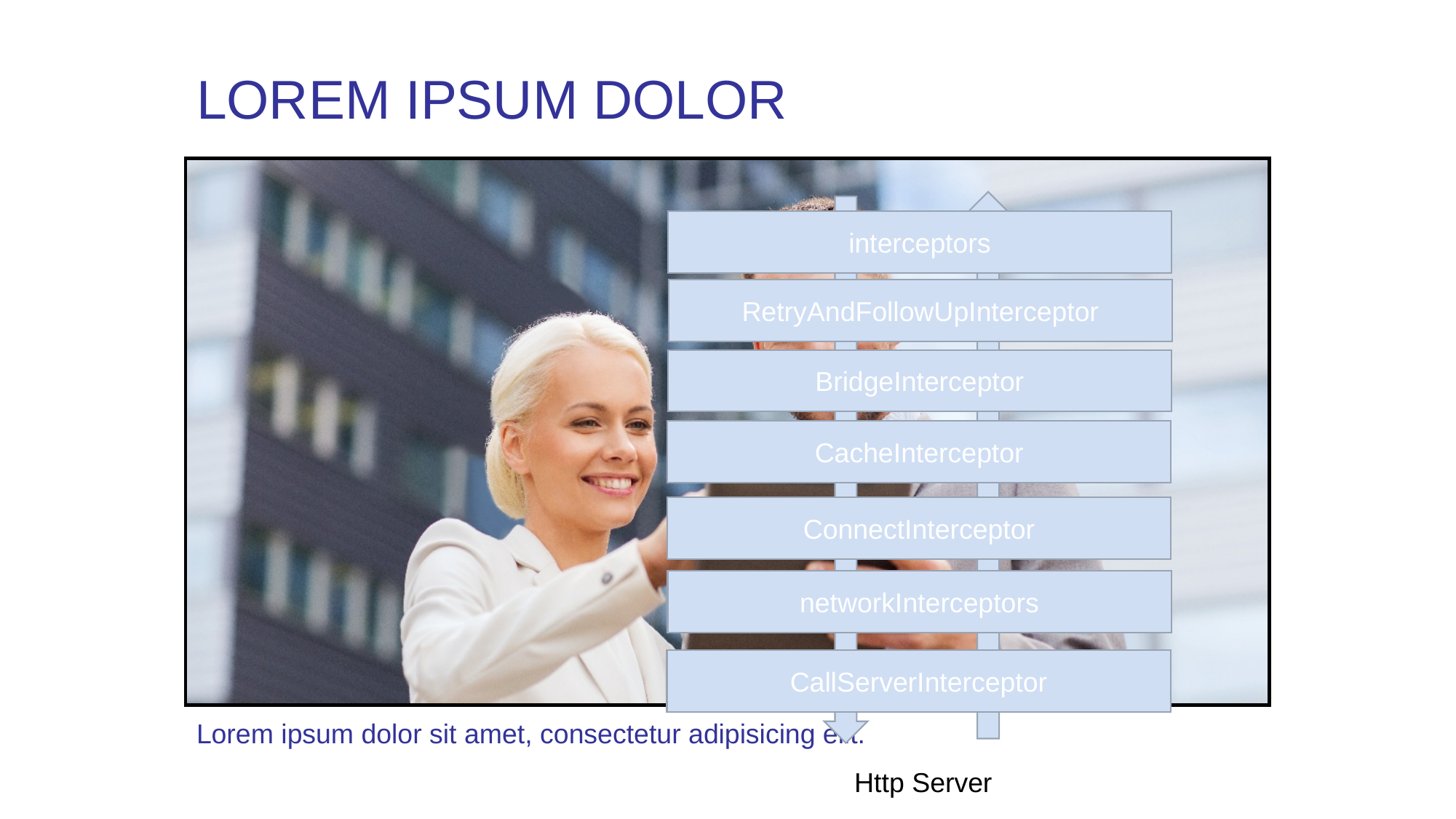

LOREM IPSUM DOLOR

interceptors
RetryAndFollowUpInterceptor
BridgeInterceptor
CacheInterceptor
ConnectInterceptor
networkInterceptors
CallServerInterceptor
Lorem ipsum dolor sit amet, consectetur adipisicing elit.
Http Server